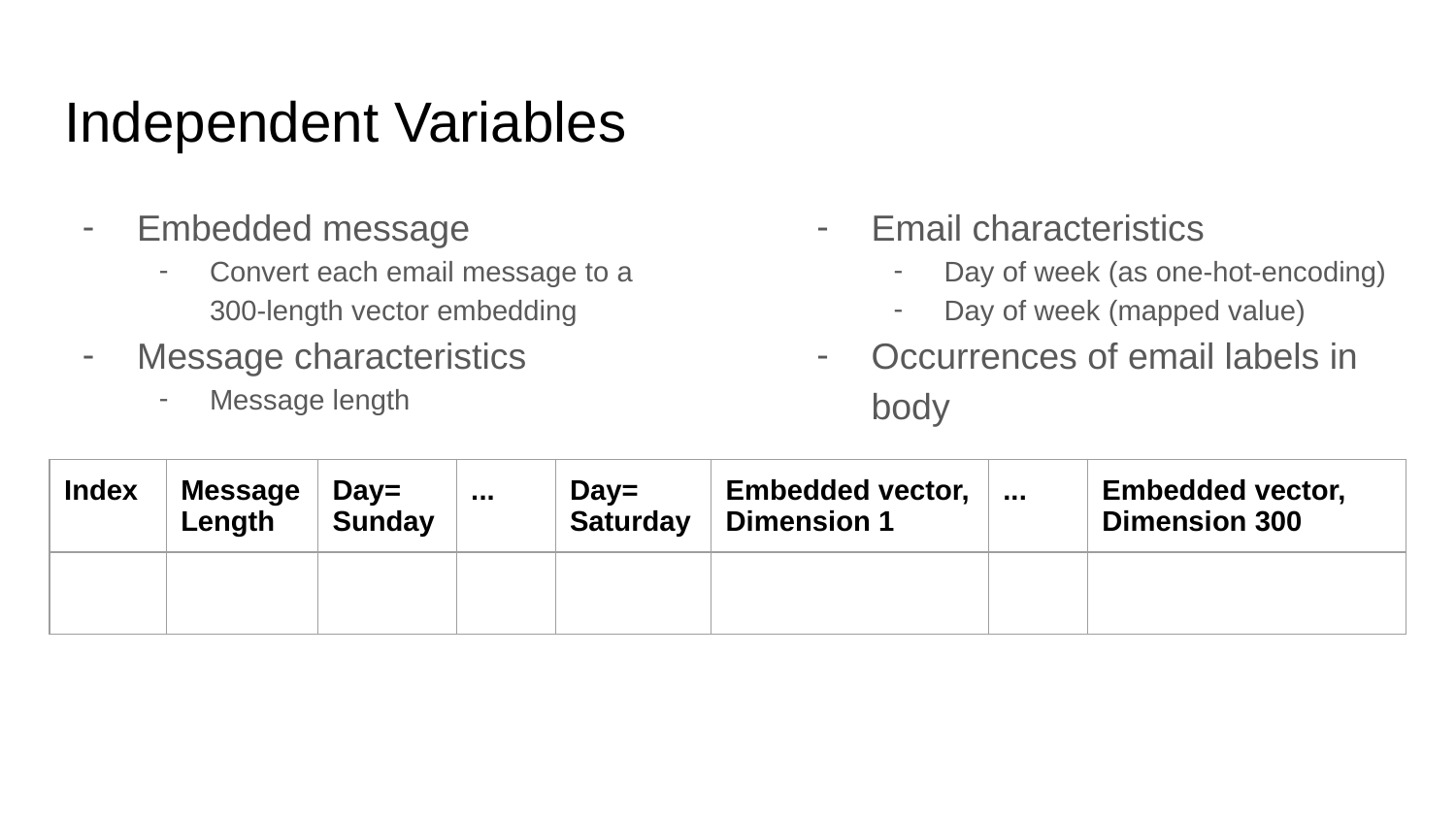

# Independent Variables
Embedded message
Convert each email message to a 300-length vector embedding
Message characteristics
Message length
Email characteristics
Day of week (as one-hot-encoding)
Day of week (mapped value)
Occurrences of email labels in body
| Index | Message Length | Day= Sunday | ... | Day= Saturday | Embedded vector, Dimension 1 | ... | Embedded vector, Dimension 300 |
| --- | --- | --- | --- | --- | --- | --- | --- |
|  |  |  |  |  |  |  |  |